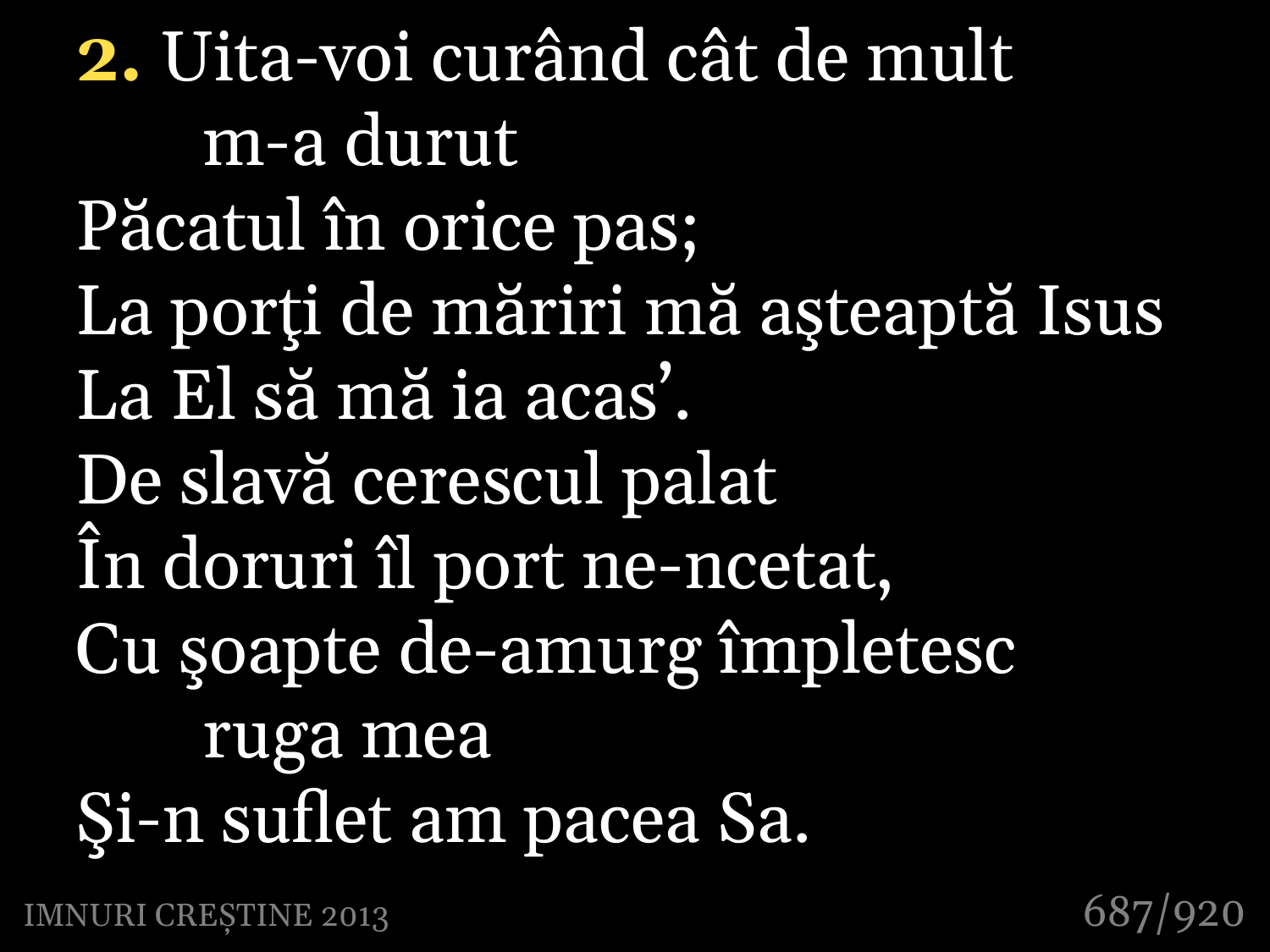

2. Uita-voi curând cât de mult
	m-a durut
Păcatul în orice pas;
La porţi de măriri mă aşteaptă Isus
La El să mă ia acas’.
De slavă cerescul palat
În doruri îl port ne-ncetat,
Cu şoapte de-amurg împletesc
	ruga mea
Şi-n suflet am pacea Sa.
687/920
IMNURI CREȘTINE 2013